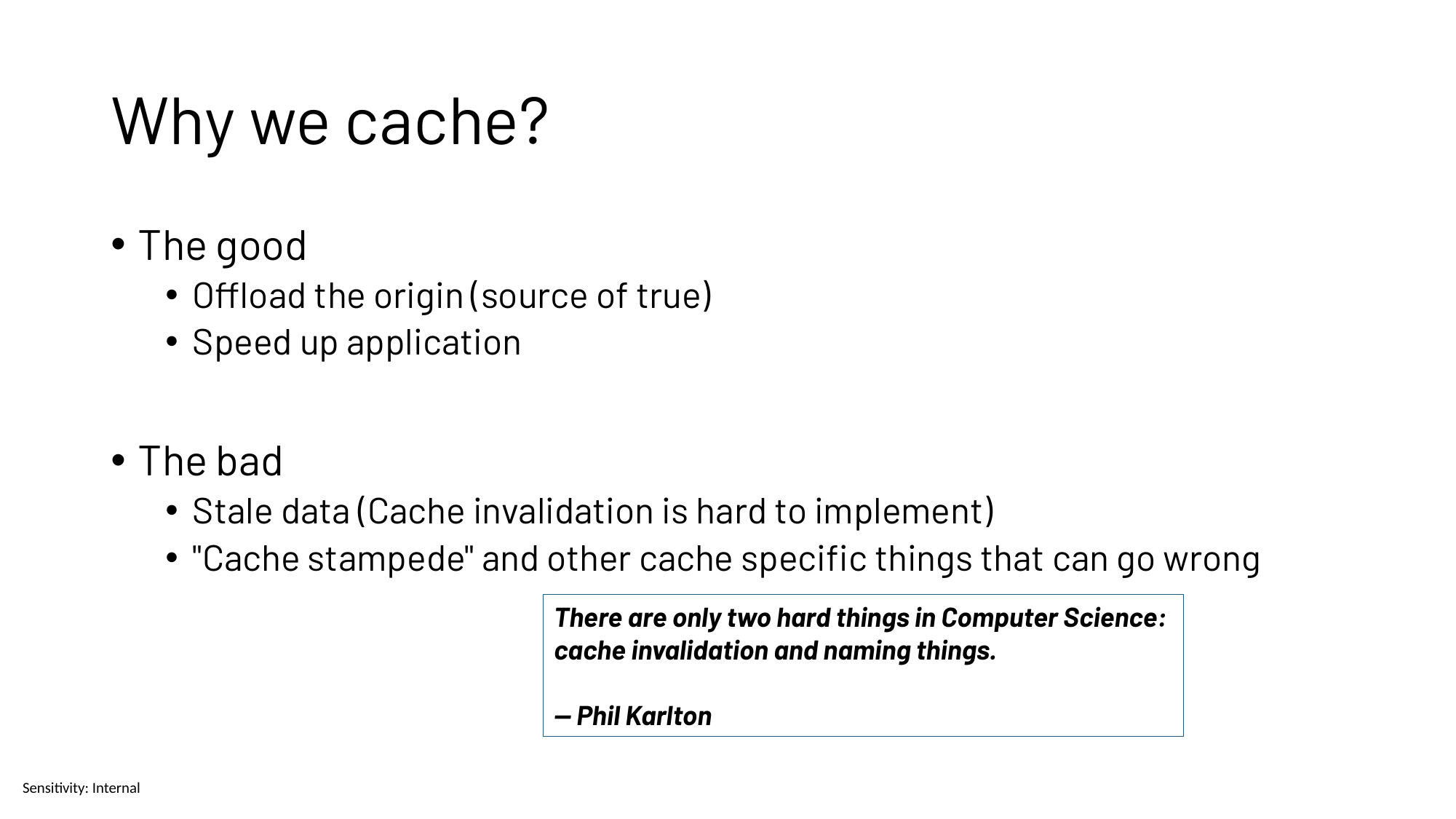

# Why we cache?
The good
Offload the origin (source of true)
Speed up application

The bad
Stale data (Cache invalidation is hard to implement)
"Cache stampede" and other cache specific things that can go wrong

There are only two hard things in Computer Science:
cache invalidation and naming things.

-- Phil Karlton